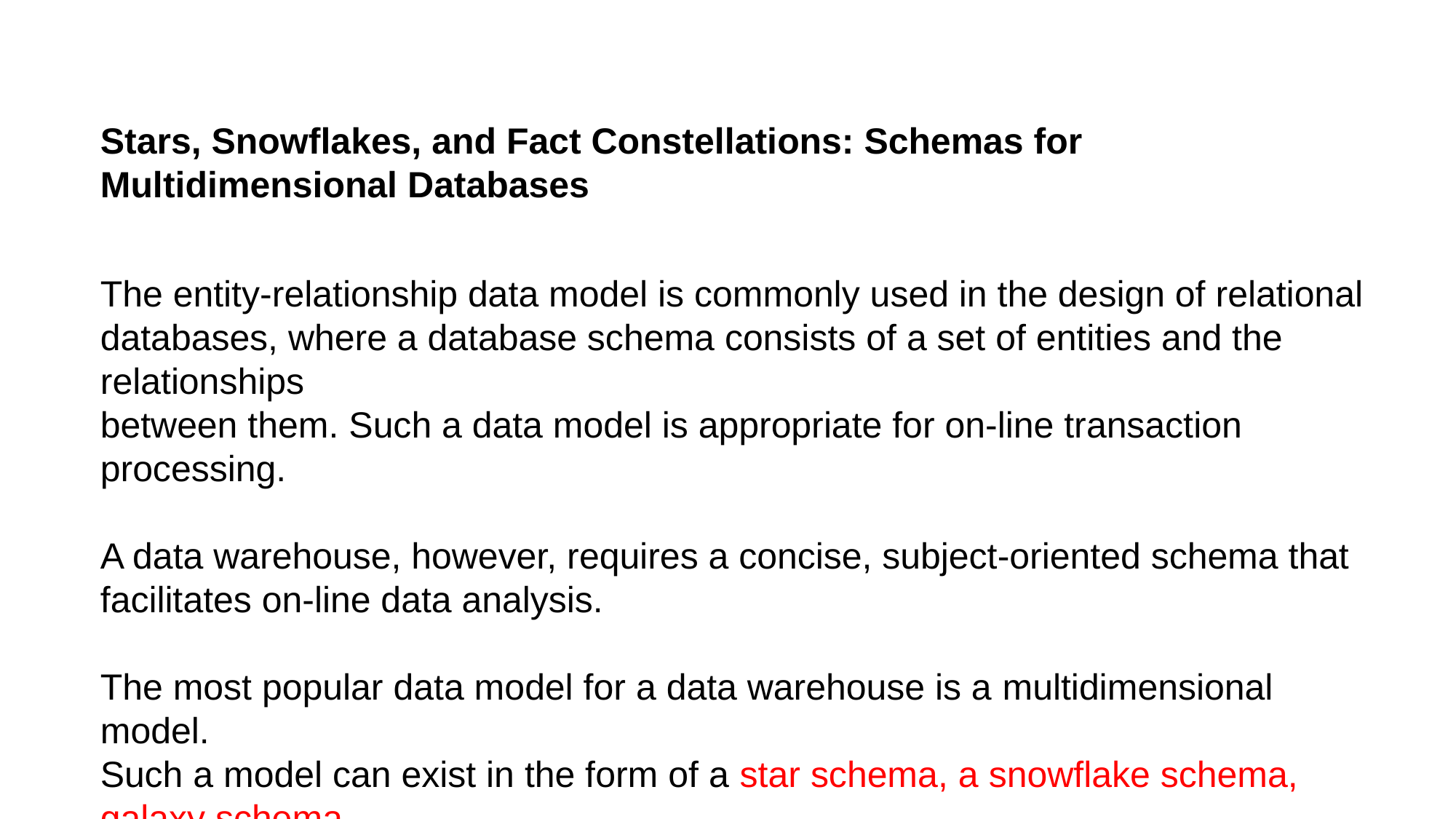

Stars, Snowflakes, and Fact Constellations: Schemas for Multidimensional Databases
The entity-relationship data model is commonly used in the design of relational
databases, where a database schema consists of a set of entities and the relationships
between them. Such a data model is appropriate for on-line transaction processing.

A data warehouse, however, requires a concise, subject-oriented schema that facilitates on-line data analysis.

The most popular data model for a data warehouse is a multidimensional model.
Such a model can exist in the form of a star schema, a snowflake schema, galaxy schema.